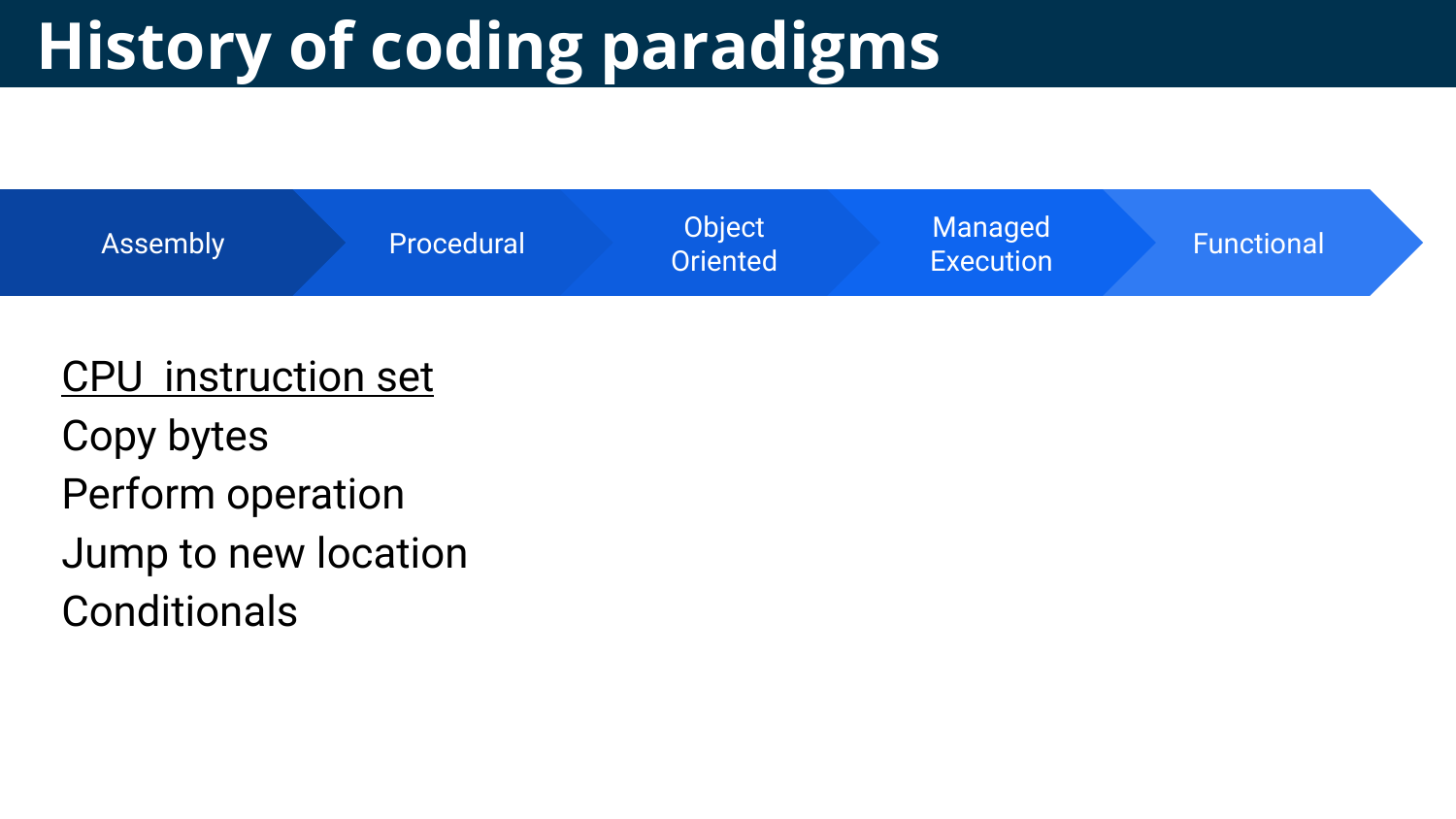

# History of coding paradigms
Procedural
Object Oriented
Managed Execution
Functional
Assembly
CPU  instruction set
Copy bytes
Perform operation
Jump to new location
Conditionals